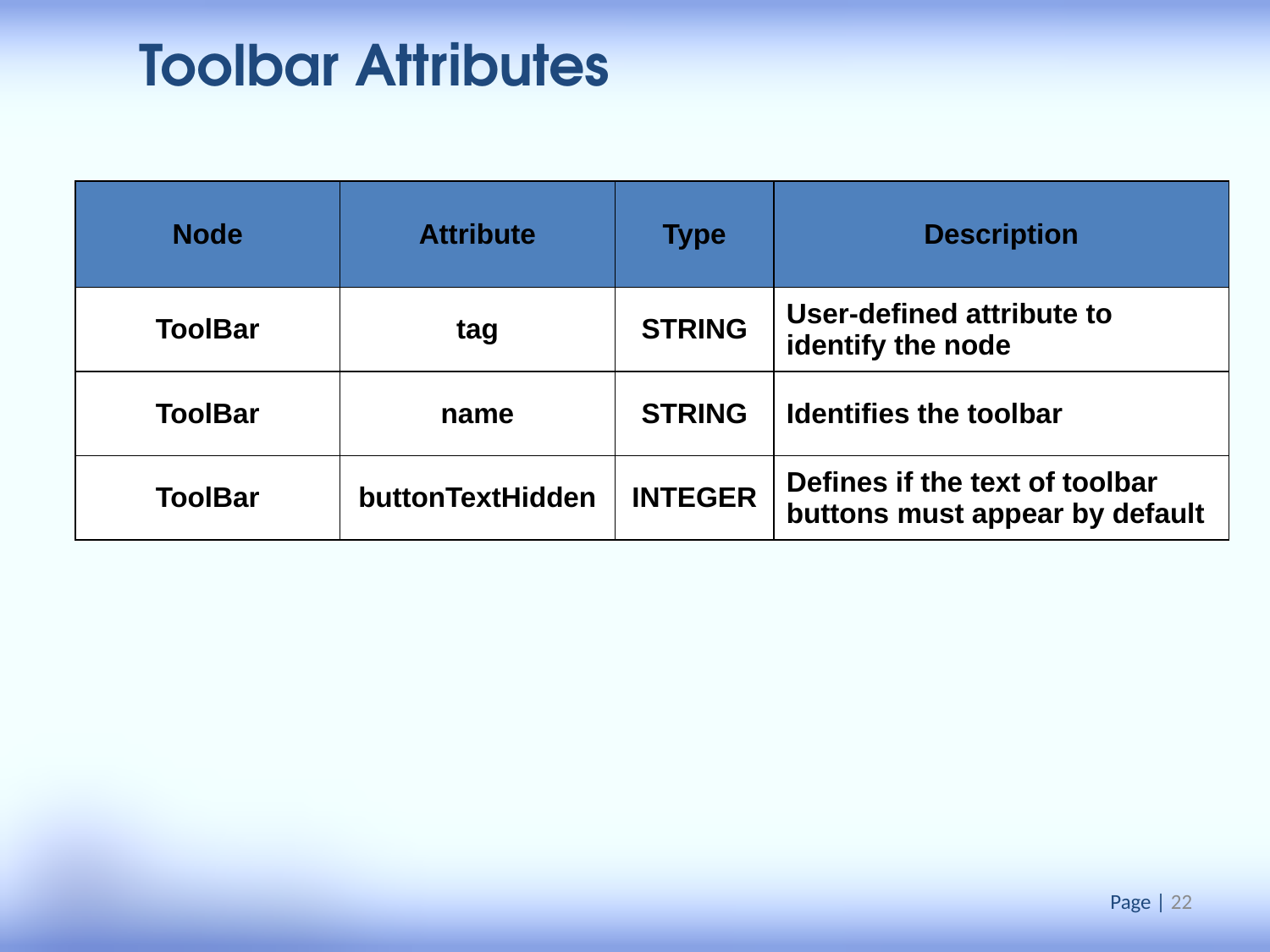

Toolbar Attributes
| Node | Attribute | Type | Description |
| --- | --- | --- | --- |
| ToolBar | tag | STRING | User-defined attribute to identify the node |
| ToolBar | name | STRING | Identifies the toolbar |
| ToolBar | buttonTextHidden | INTEGER | Defines if the text of toolbar buttons must appear by default |